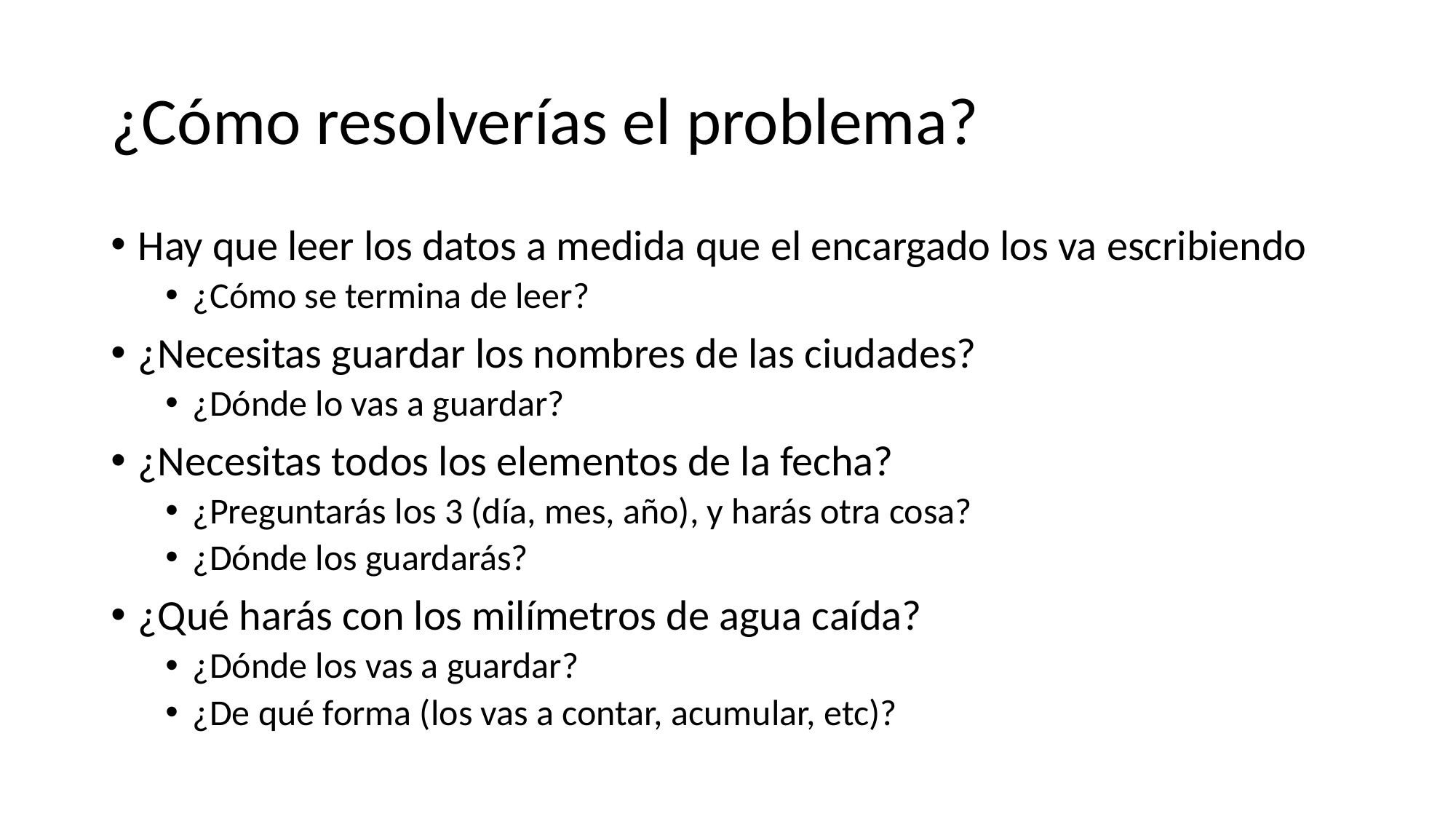

# ¿Cómo resolverías el problema?
Hay que leer los datos a medida que el encargado los va escribiendo
¿Cómo se termina de leer?
¿Necesitas guardar los nombres de las ciudades?
¿Dónde lo vas a guardar?
¿Necesitas todos los elementos de la fecha?
¿Preguntarás los 3 (día, mes, año), y harás otra cosa?
¿Dónde los guardarás?
¿Qué harás con los milímetros de agua caída?
¿Dónde los vas a guardar?
¿De qué forma (los vas a contar, acumular, etc)?